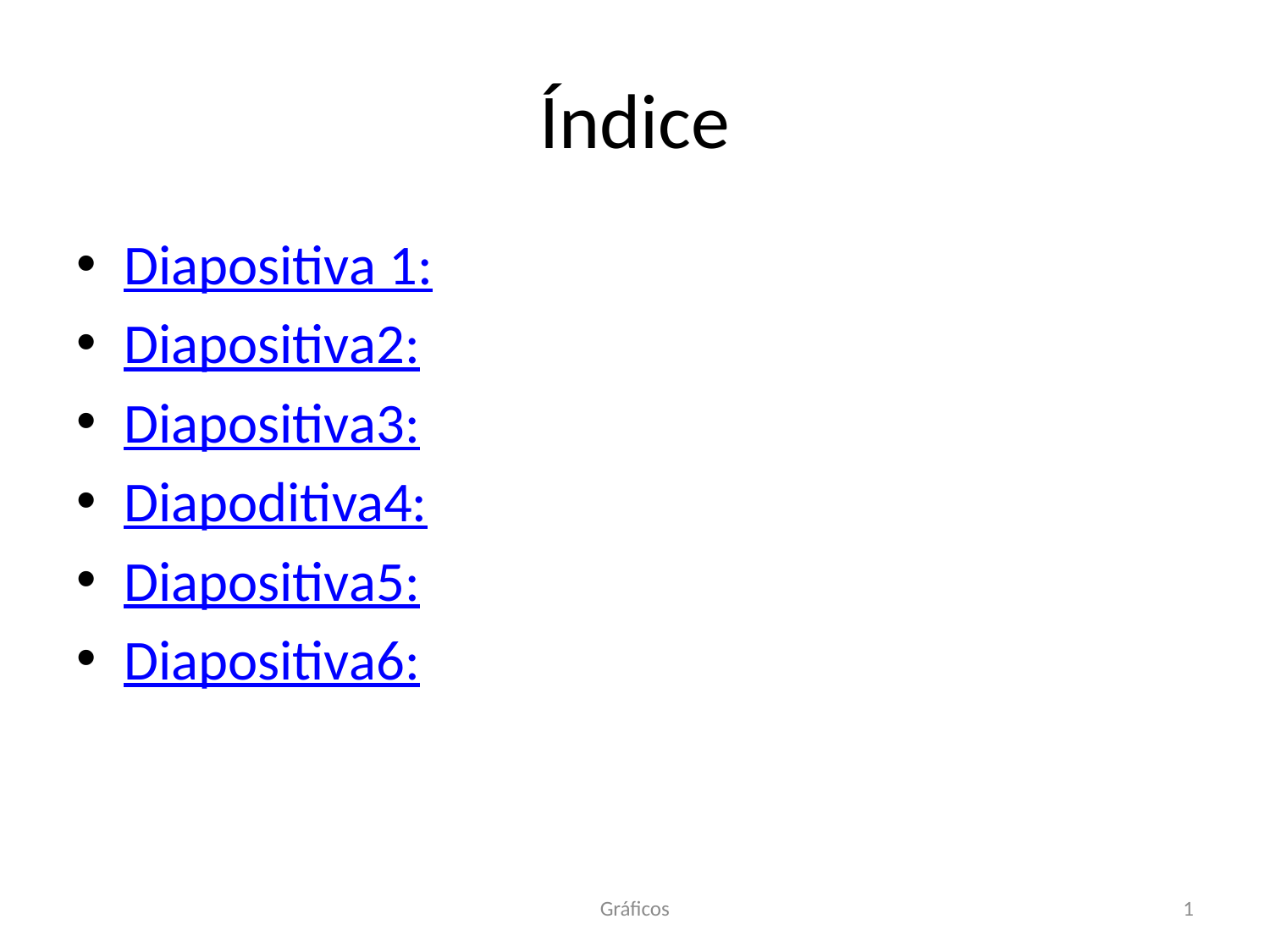

# Índice
Diapositiva 1:
Diapositiva2:
Diapositiva3:
Diapoditiva4:
Diapositiva5:
Diapositiva6:
Gráficos
1